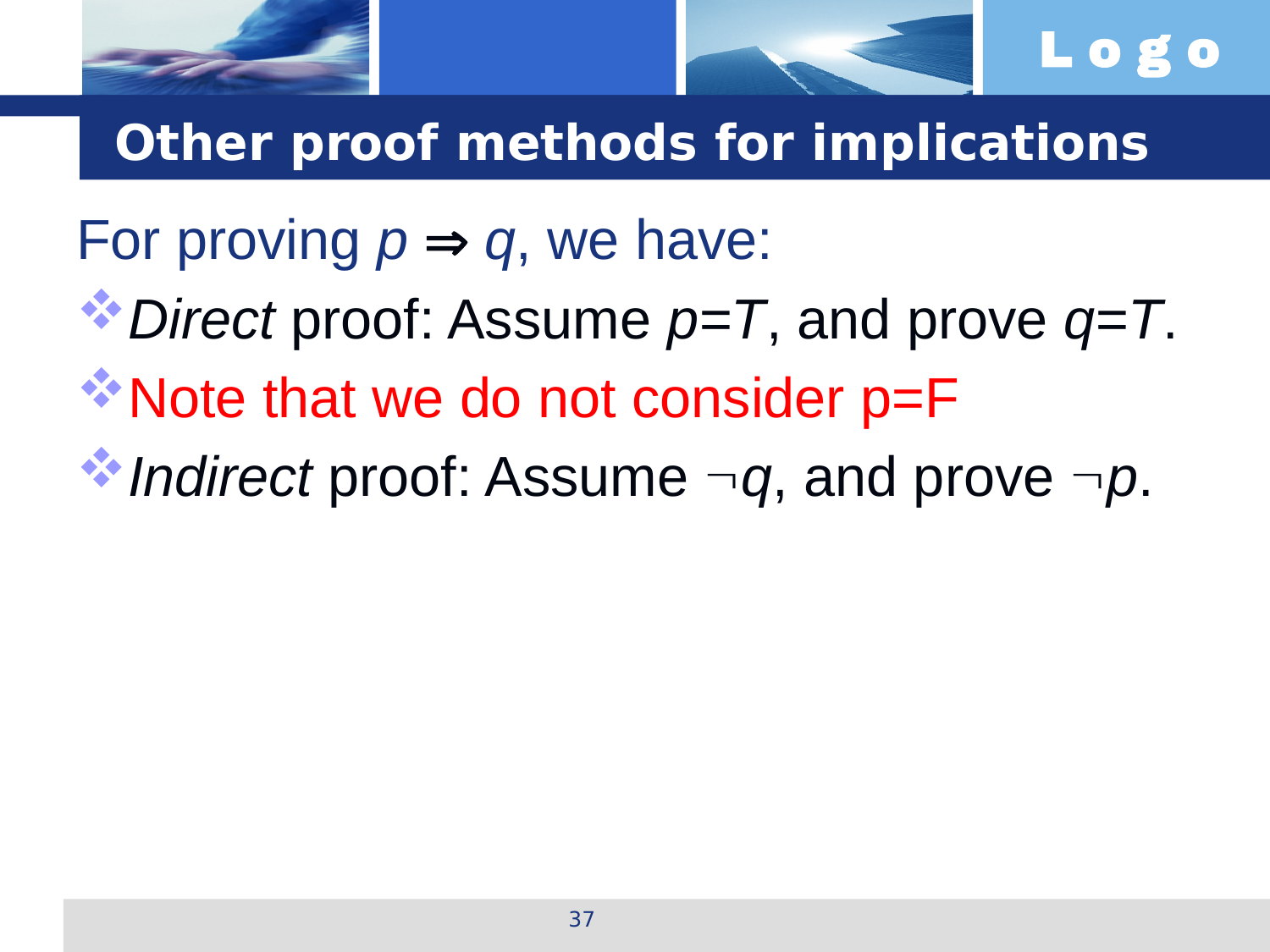

# Other proof methods for implications
For proving p ⇒ q, we have:
Direct proof: Assume p=T, and prove q=T.
Note that we do not consider p=F
Indirect proof: Assume ¬q, and prove ¬p.

37